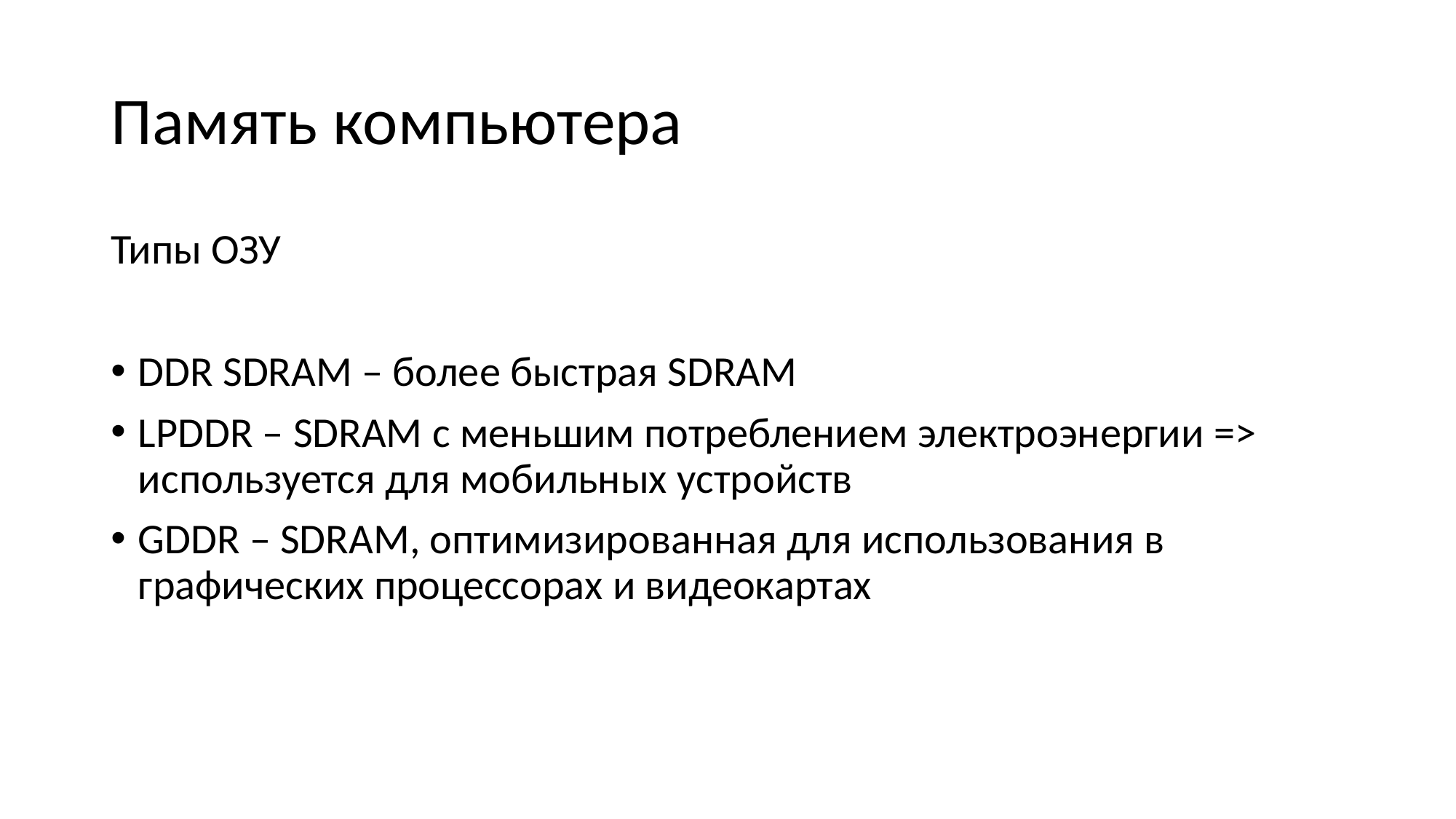

# Память компьютера
Типы ОЗУ

DDR SDRAM – более быстрая SDRAM
LPDDR – SDRAM с меньшим потреблением электроэнергии => используется для мобильных устройств
GDDR – SDRAM, оптимизированная для использования в графических процессорах и видеокартах